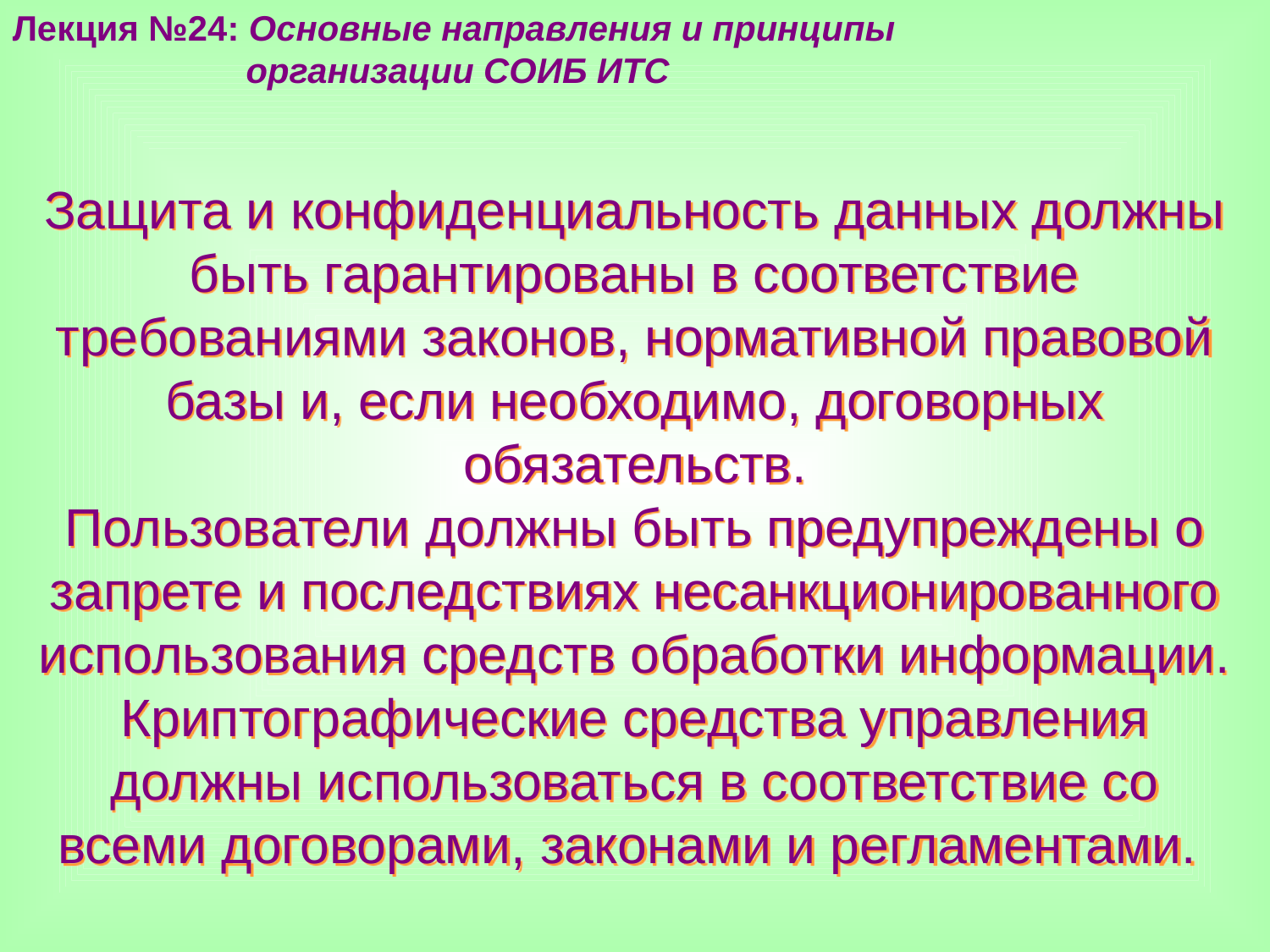

Лекция №24: Основные направления и принципы
                        организации СОИБ ИТС
Защита и конфиденциальность данных должны быть гарантированы в соответствие требованиями законов, нормативной правовой базы и, если необходимо, договорных обязательств.
Пользователи должны быть предупреждены о запрете и последствиях несанкционированного использования средств обработки информации.
Криптографические средства управления должны использоваться в соответствие со всеми договорами, законами и регламентами.